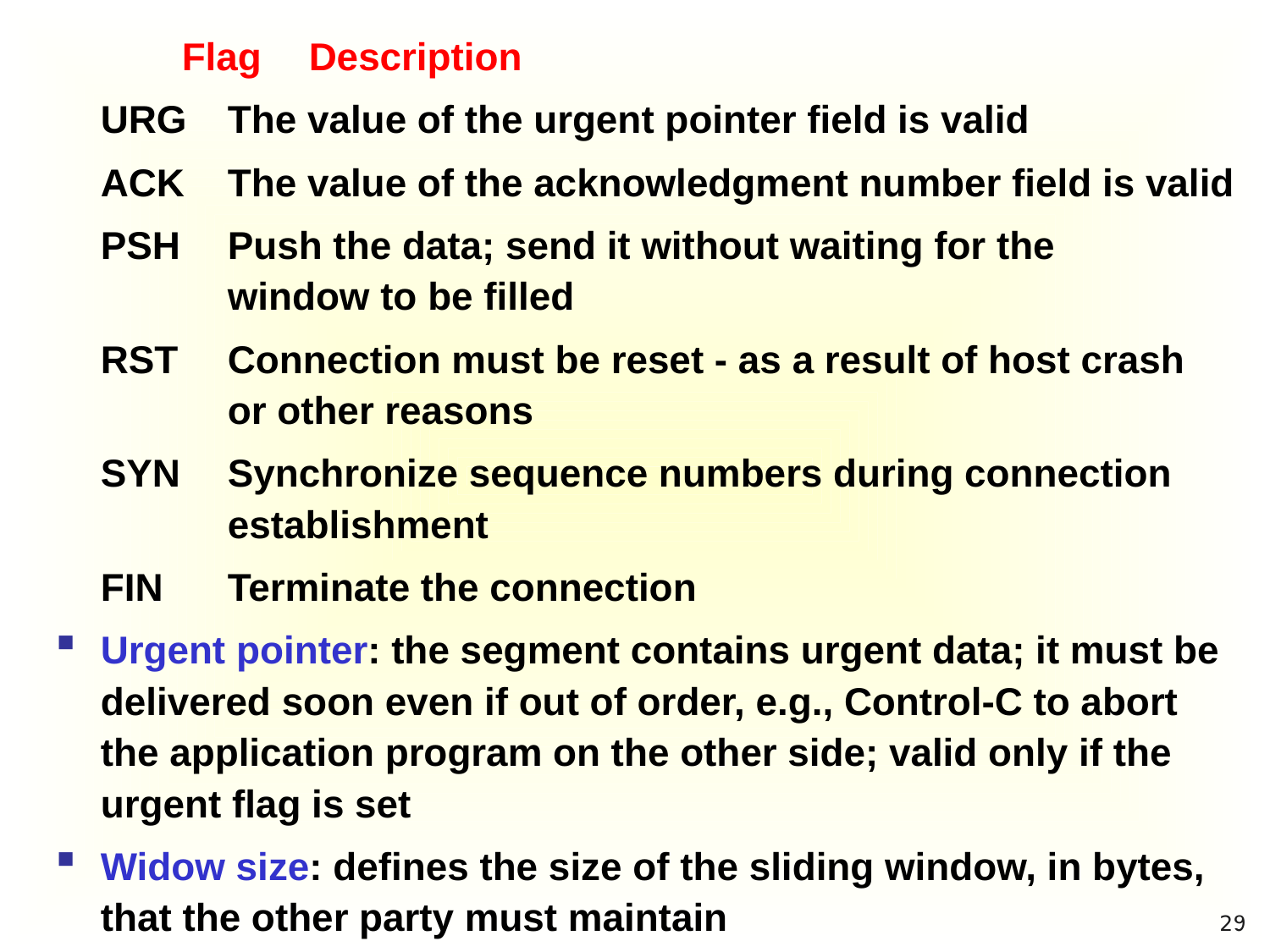

Flag	Description
	URG 	The value of the urgent pointer field is valid
	ACK	The value of the acknowledgment number field is valid
	PSH 	Push the data; send it without waiting for the
	window to be filled
	RST	Connection must be reset - as a result of host crash
	or other reasons
	SYN	Synchronize sequence numbers during connection
	establishment
	FIN	Terminate the connection
Urgent pointer: the segment contains urgent data; it must be delivered soon even if out of order, e.g., Control-C to abort the application program on the other side; valid only if the urgent flag is set
Widow size: defines the size of the sliding window, in bytes, that the other party must maintain
29